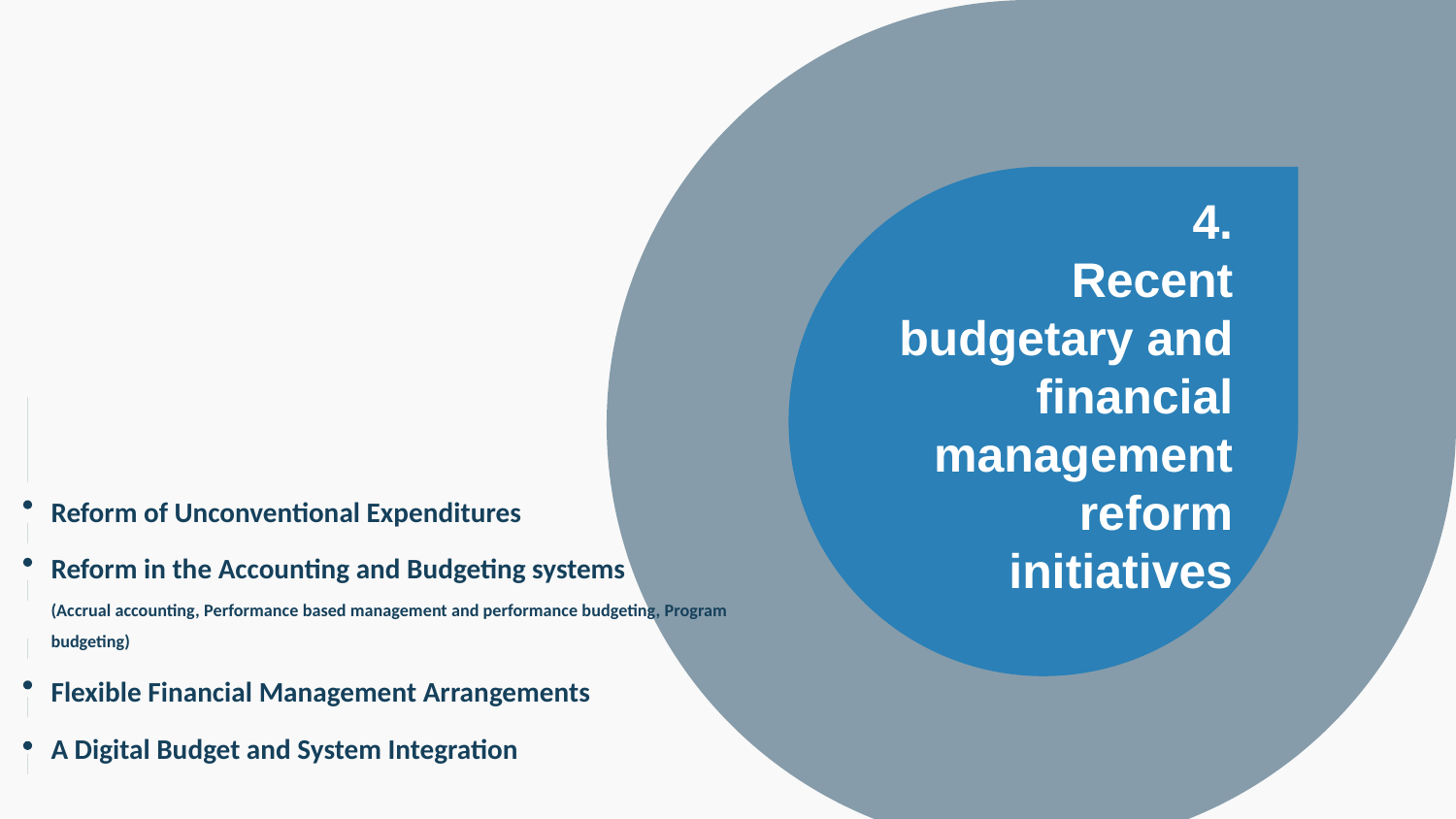

4.
Recent budgetary and financial management reform initiatives
Reform of Unconventional Expenditures
Reform in the Accounting and Budgeting systems
(Accrual accounting, Performance based management and performance budgeting, Program budgeting)
Flexible Financial Management Arrangements
A Digital Budget and System Integration